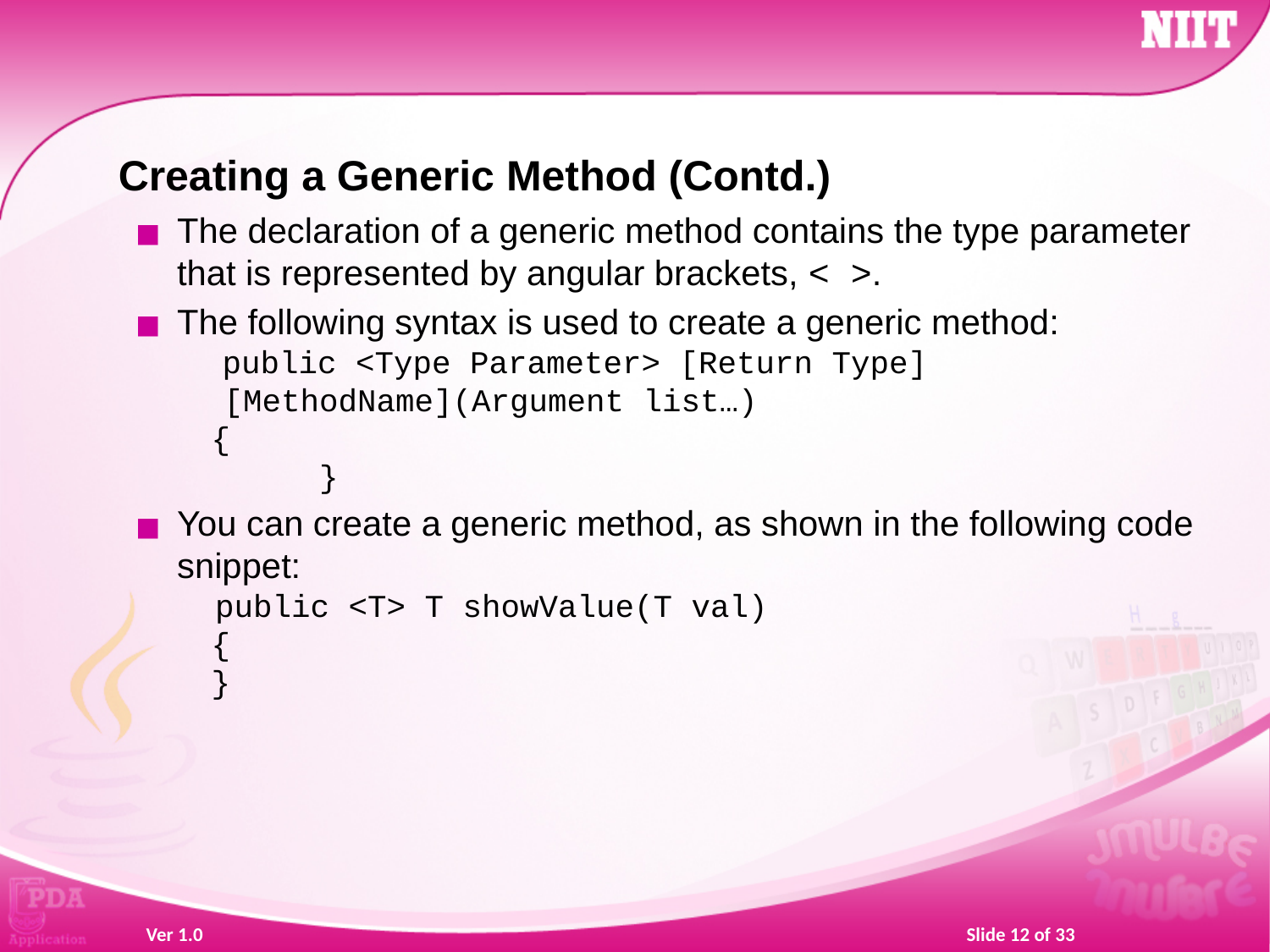

Creating a Generic Method (Contd.)
The declaration of a generic method contains the type parameter that is represented by angular brackets, < >.
The following syntax is used to create a generic method:
             public <Type Parameter> [Return Type]
     [MethodName](Argument list…)
 {
	}
You can create a generic method, as shown in the following code snippet:
            public <T> T showValue(T val)
 {
 }